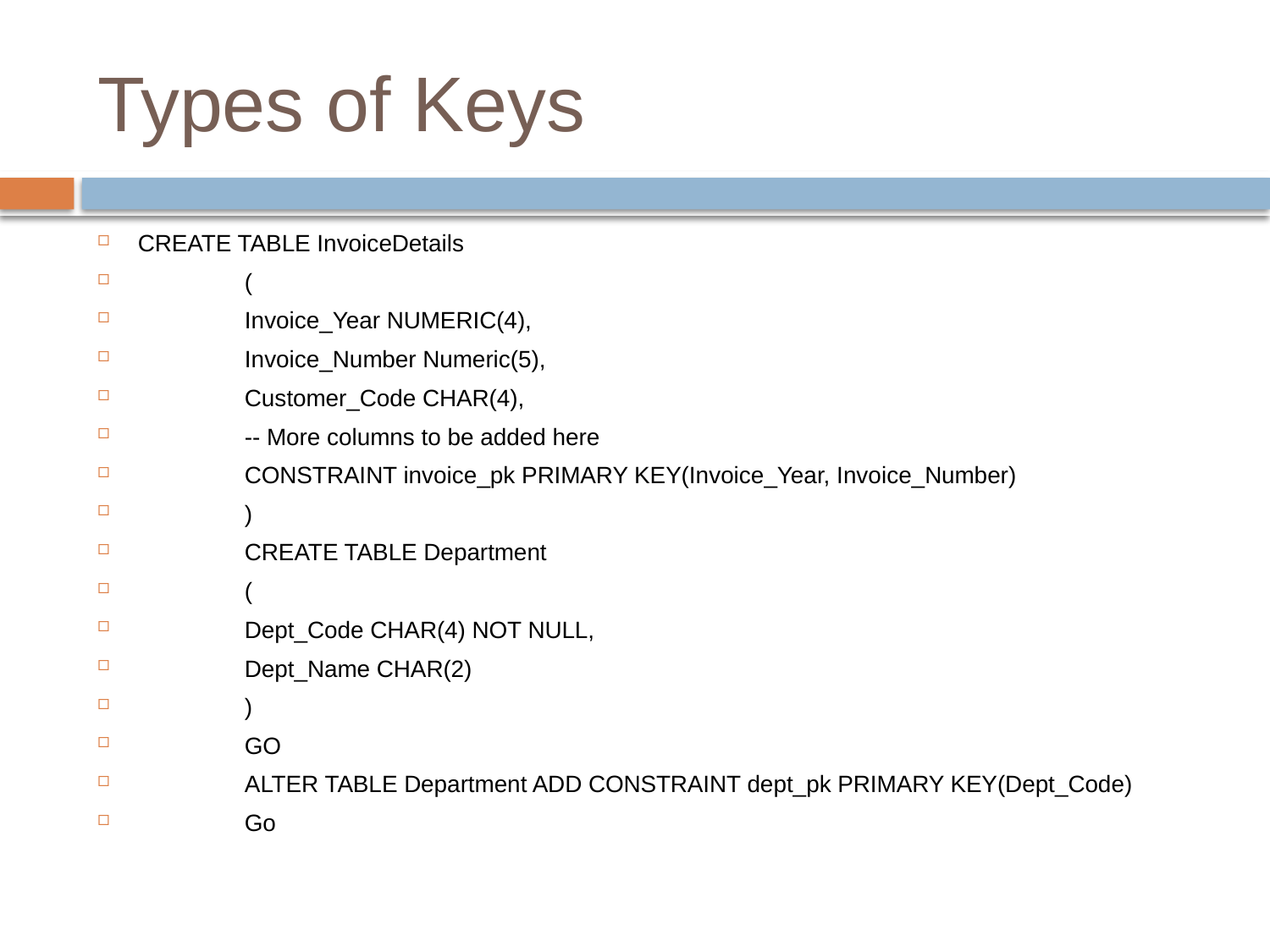

# Types of Keys
CREATE TABLE InvoiceDetails
	(
		Invoice_Year NUMERIC(4),
		Invoice_Number Numeric(5),
		Customer_Code CHAR(4),
		-- More columns to be added here
		CONSTRAINT invoice_pk PRIMARY KEY(Invoice_Year, Invoice_Number)
	)
	CREATE TABLE Department
	(
		Dept_Code CHAR(4) NOT NULL,
		Dept_Name CHAR(2)
	)
	GO
	ALTER TABLE Department ADD CONSTRAINT dept_pk PRIMARY KEY(Dept_Code)
	Go